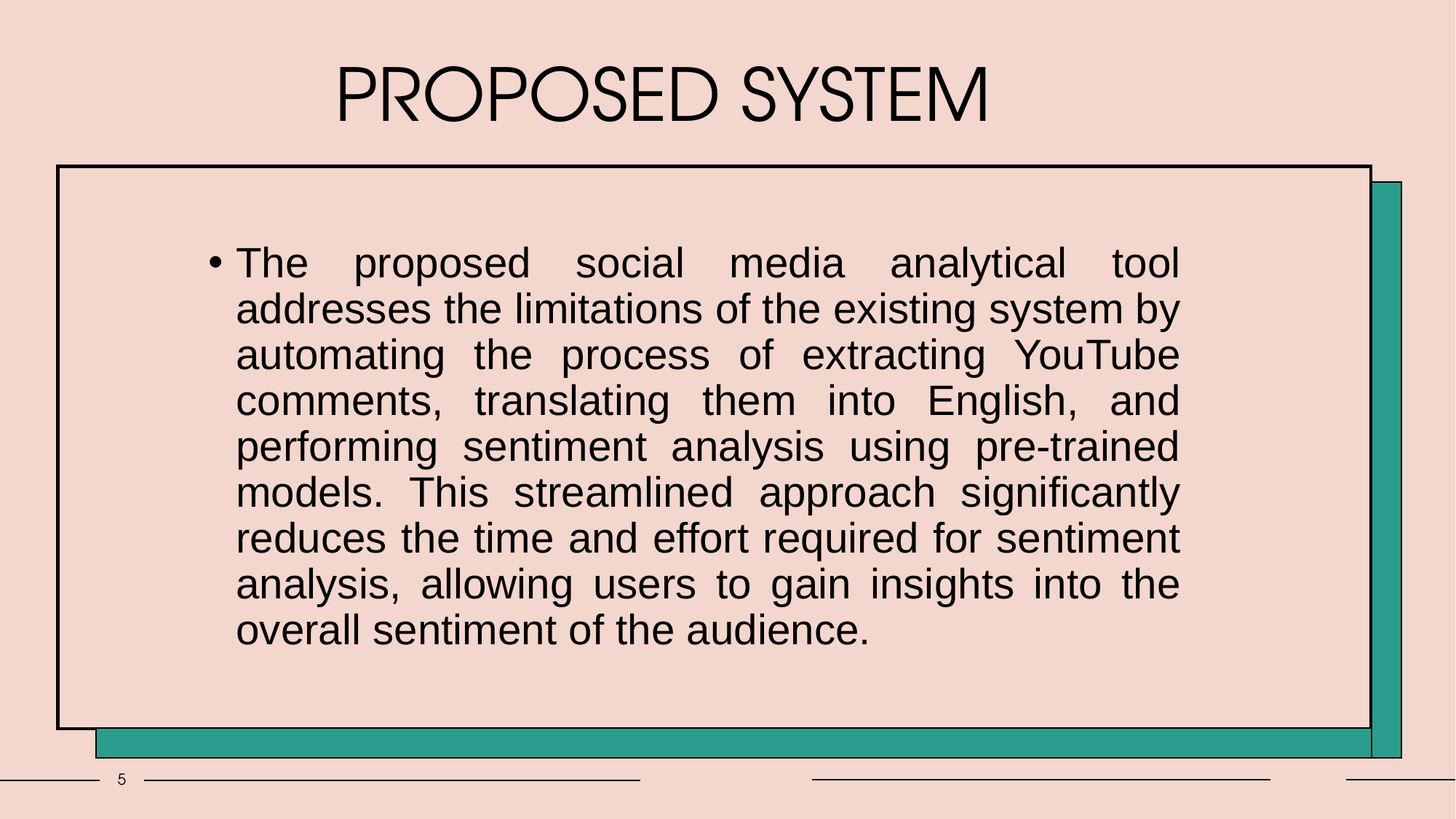

PROPOSED SYSTEM

The proposed social media analytical tool addresses the limitations of the existing system by automating the process of extracting YouTube comments, translating them into English, and performing sentiment analysis using pre-trained models. This streamlined approach significantly reduces the time and effort required for sentiment analysis, allowing users to gain insights into the overall sentiment of the audience.

5